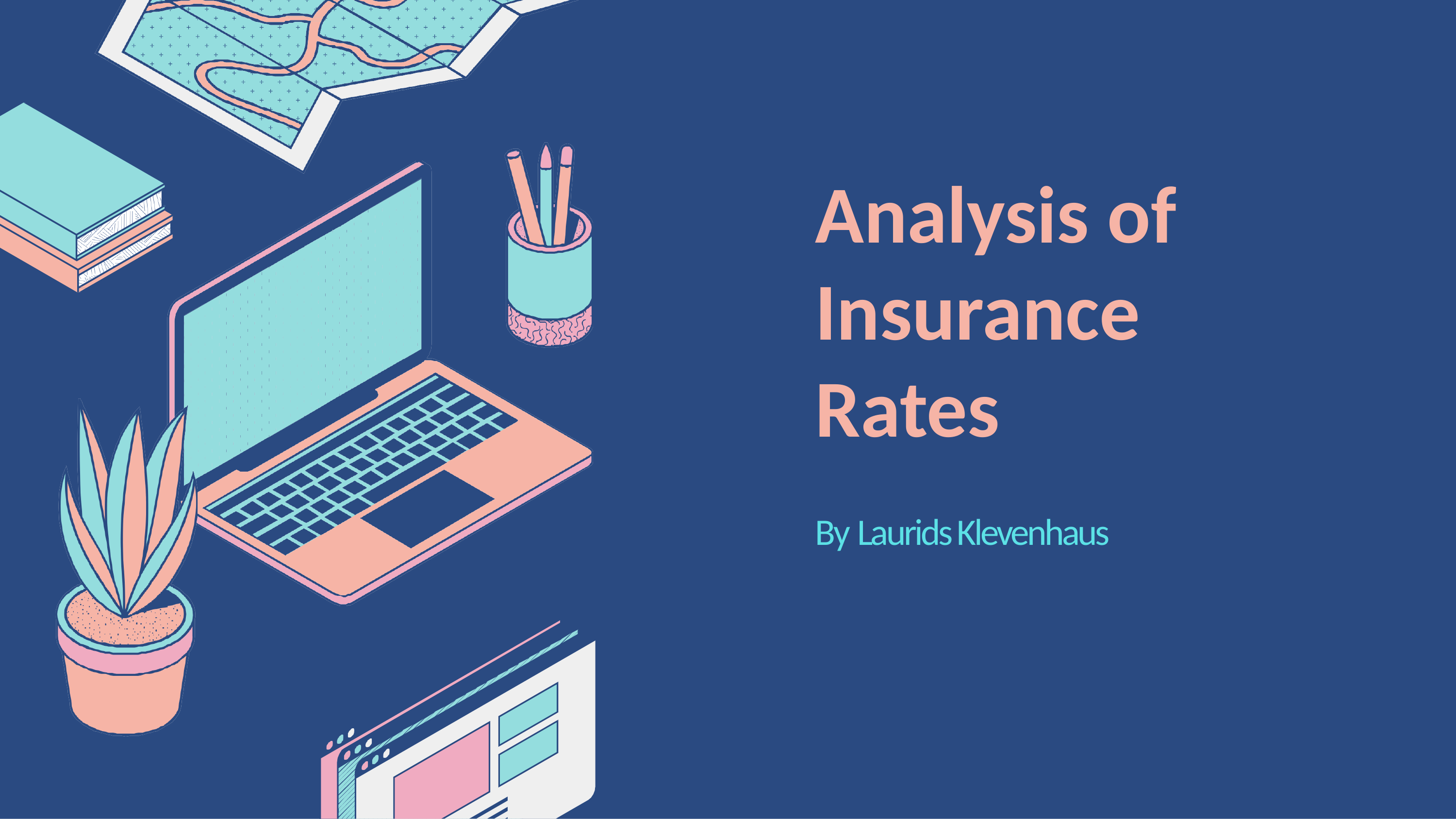

# Analysis of Insurance Rates

By Laurids Klevenhaus